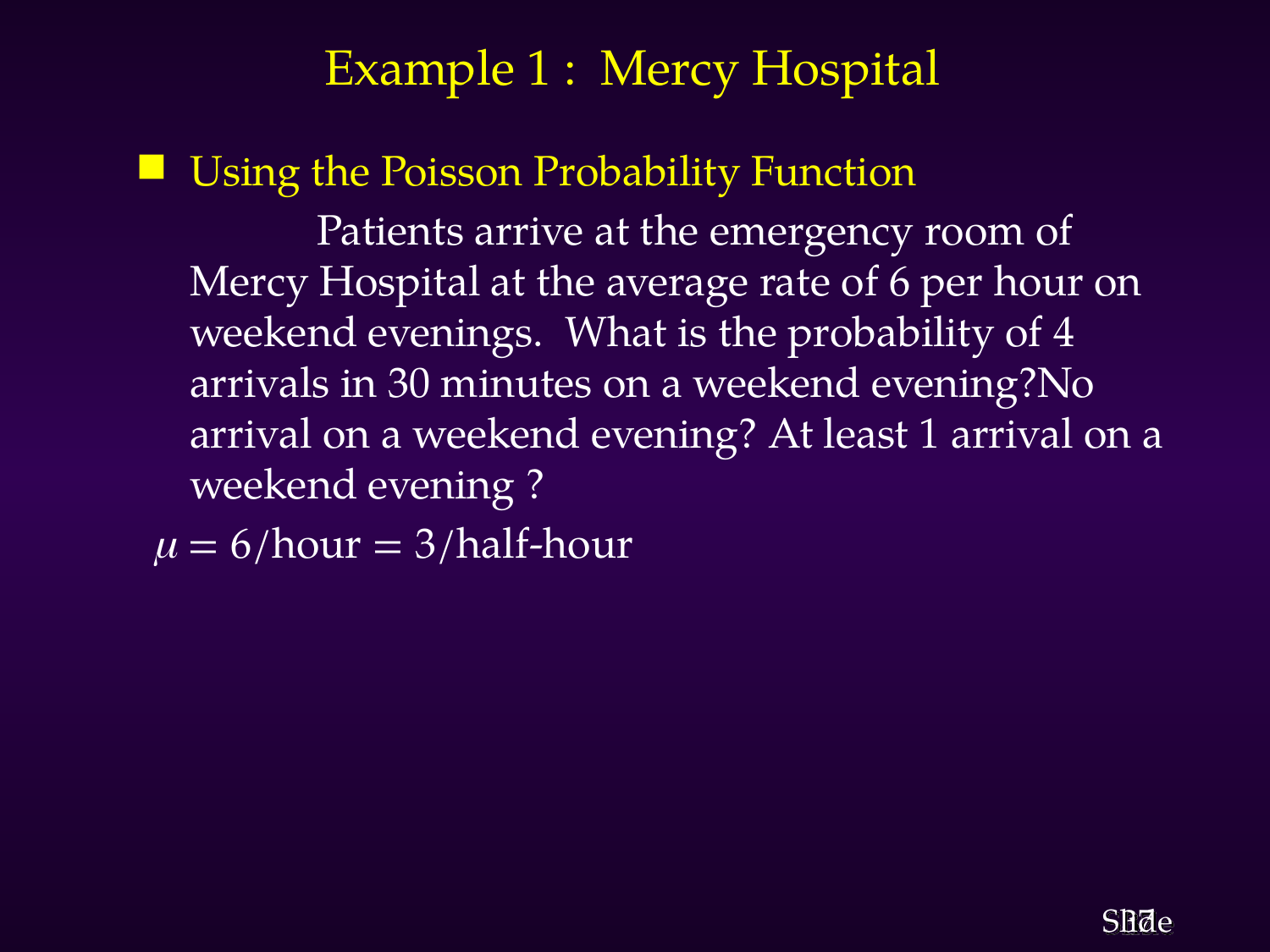

# Example 1 :  Mercy Hospital
Using the Poisson Probability Function
		Patients arrive at the emergency room of Mercy Hospital at the average rate of 6 per hour on weekend evenings.  What is the probability of 4 arrivals in 30 minutes on a weekend evening?No arrival on a weekend evening? At least 1 arrival on a weekend evening ?
 μ = 6/hour = 3/half-hour